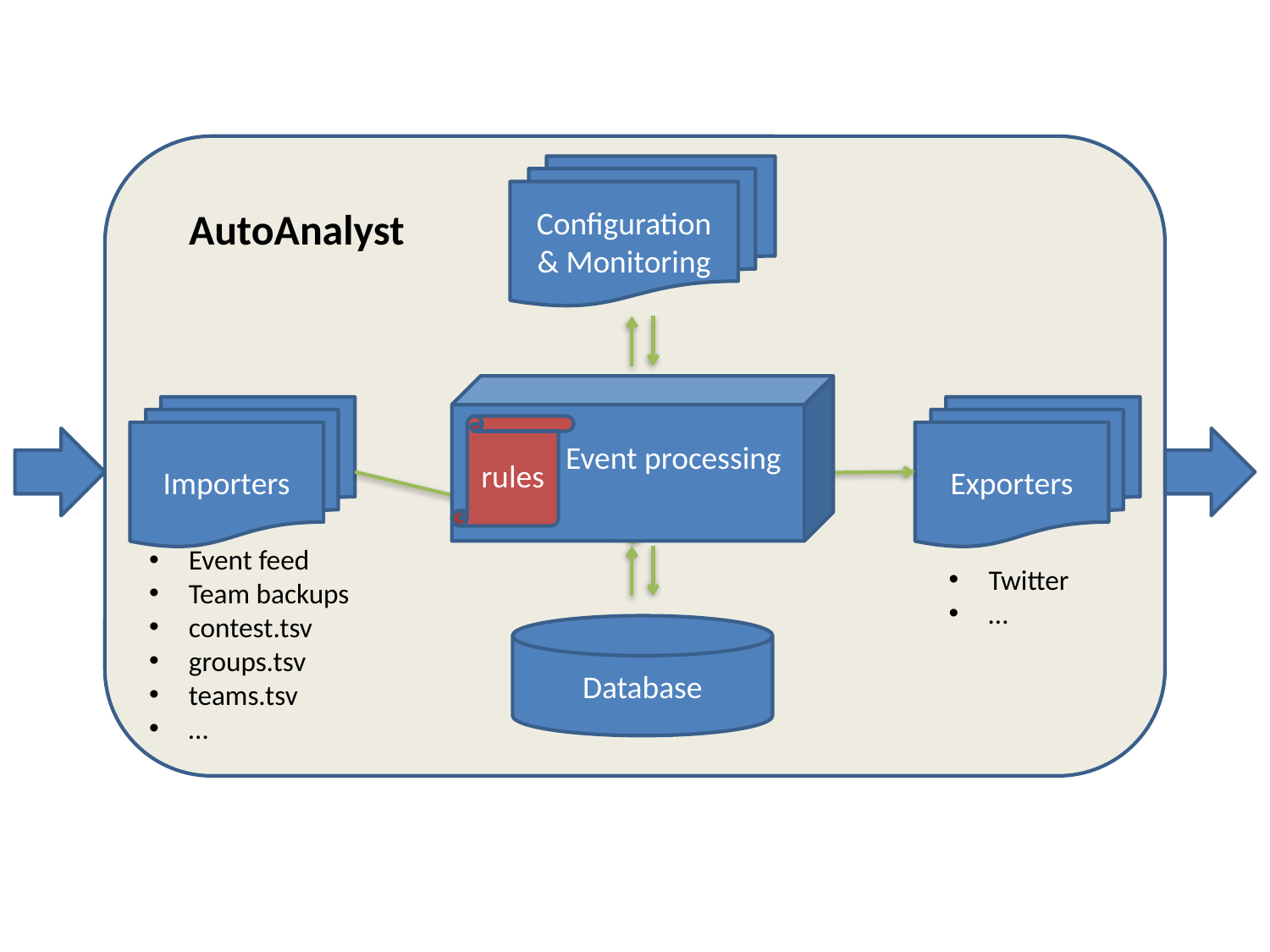

Configuration & Monitoring
AutoAnalyst

rules
Event processing
Importers
Exporters

Event feed
Team backups
contest.tsv
groups.tsv
teams.tsv
…
Twitter
…
Database